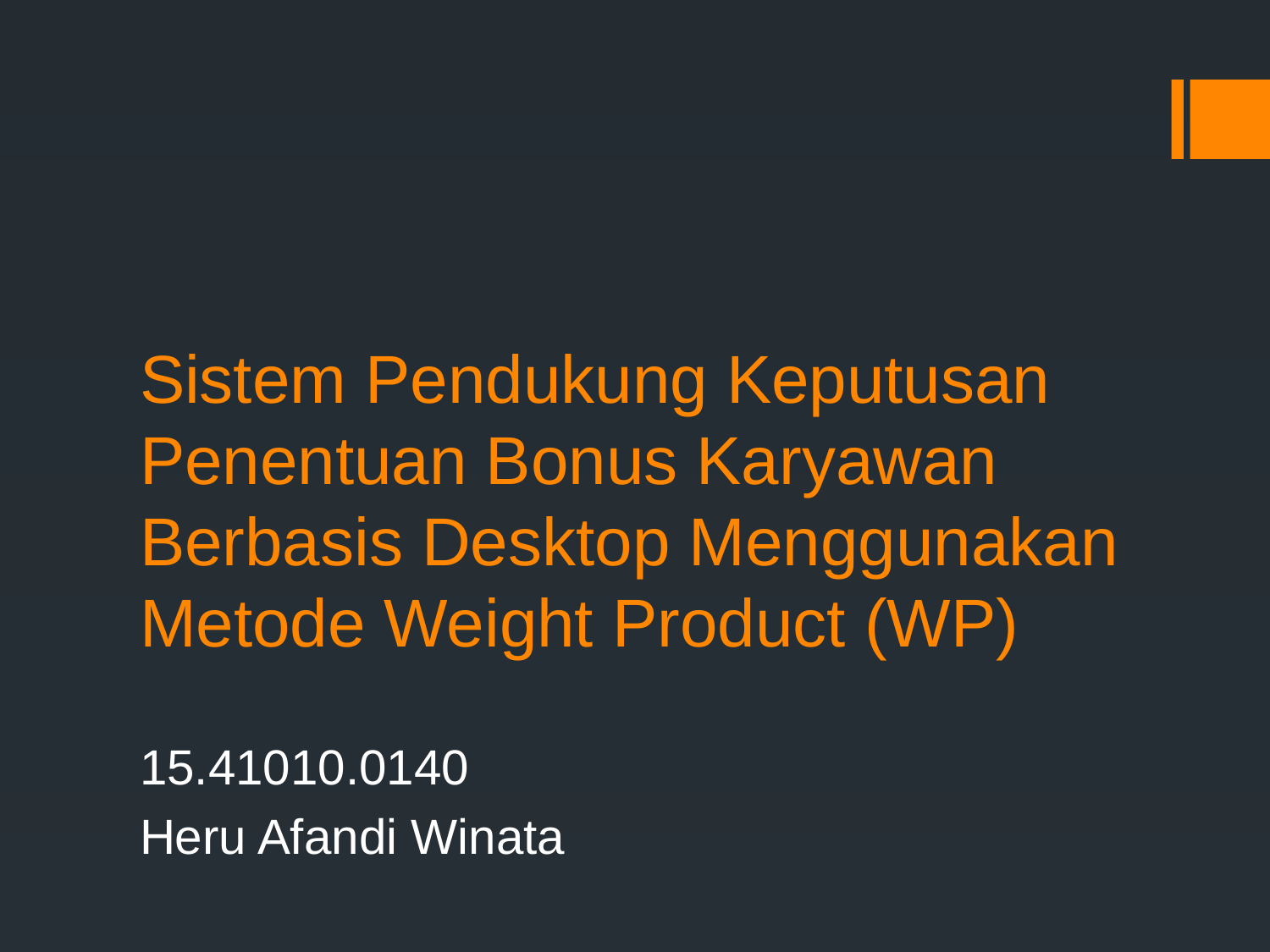

# Sistem Pendukung Keputusan Penentuan Bonus Karyawan Berbasis Desktop Menggunakan Metode Weight Product (WP)
15.41010.0140
Heru Afandi Winata